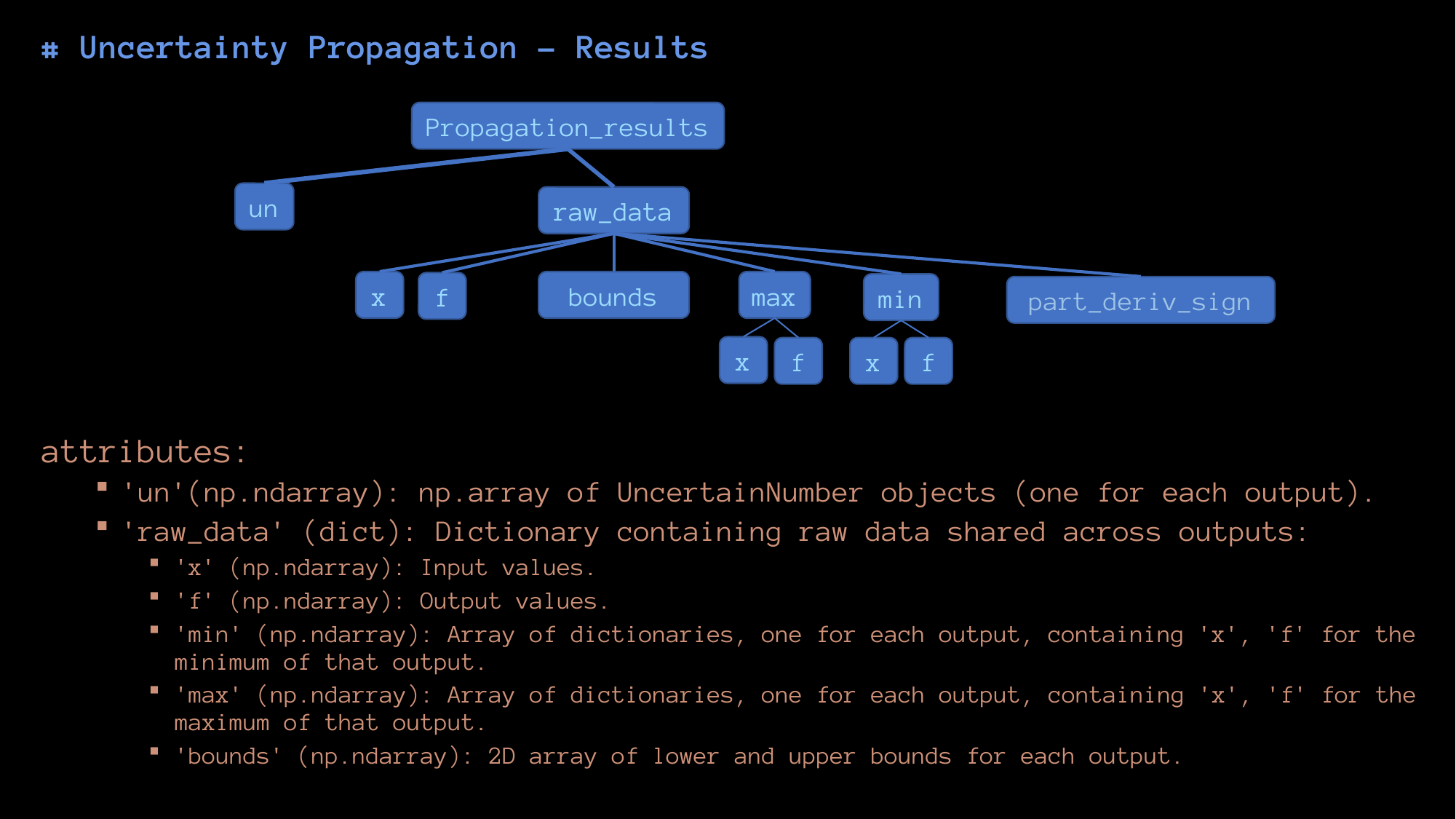

# Uncertainty Propagation – Results

attributes:
'un'(np.ndarray): np.array of UncertainNumber objects (one for each output).
'raw_data' (dict): Dictionary containing raw data shared across outputs:
'x' (np.ndarray): Input values.
'f' (np.ndarray): Output values.
'min' (np.ndarray): Array of dictionaries, one for each output, containing 'x', 'f' for the minimum of that output.
'max' (np.ndarray): Array of dictionaries, one for each output, containing 'x', 'f' for the maximum of that output.
'bounds' (np.ndarray): 2D array of lower and upper bounds for each output.

Propagation_results
un
raw_data
x
bounds
max
f
min
part_deriv_sign
x
f
x
f